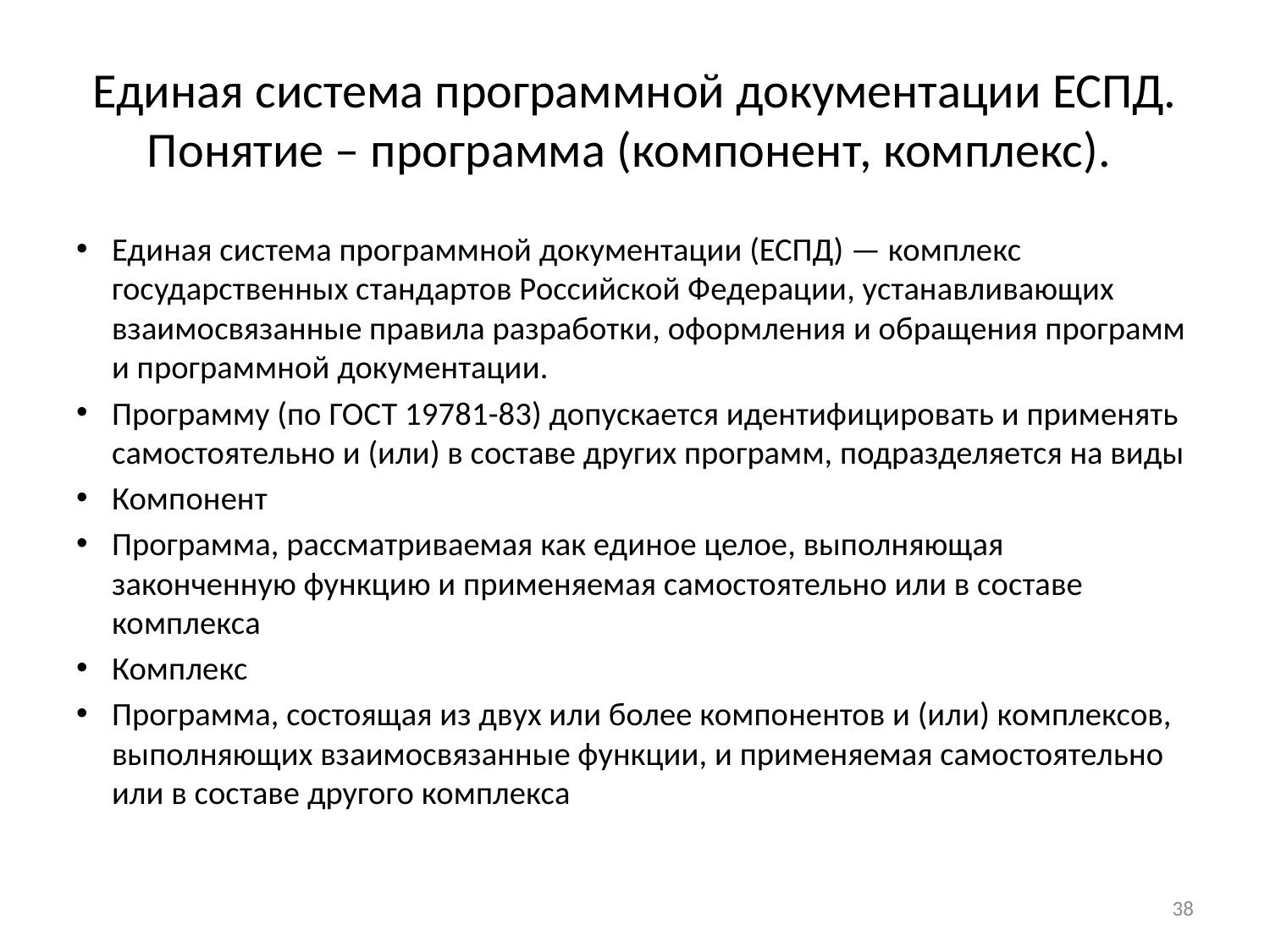

# Единая система программной документации ЕСПД. Понятие – программа (компонент, комплекс).
Единая система программной документации (ЕСПД) — комплекс государственных стандартов Российской Федерации, устанавливающих взаимосвязанные правила разработки, оформления и обращения программ и программной документации.
Программу (по ГОСТ 19781-83) допускается идентифицировать и применять самостоятельно и (или) в составе других программ, подразделяется на виды
Компонент
Программа, рассматриваемая как единое целое, выполняющая законченную функцию и применяемая самостоятельно или в составе комплекса
Комплекс
Программа, состоящая из двух или более компонентов и (или) комплексов, выполняющих взаимосвязанные функции, и применяемая самостоятельно или в составе другого комплекса

38